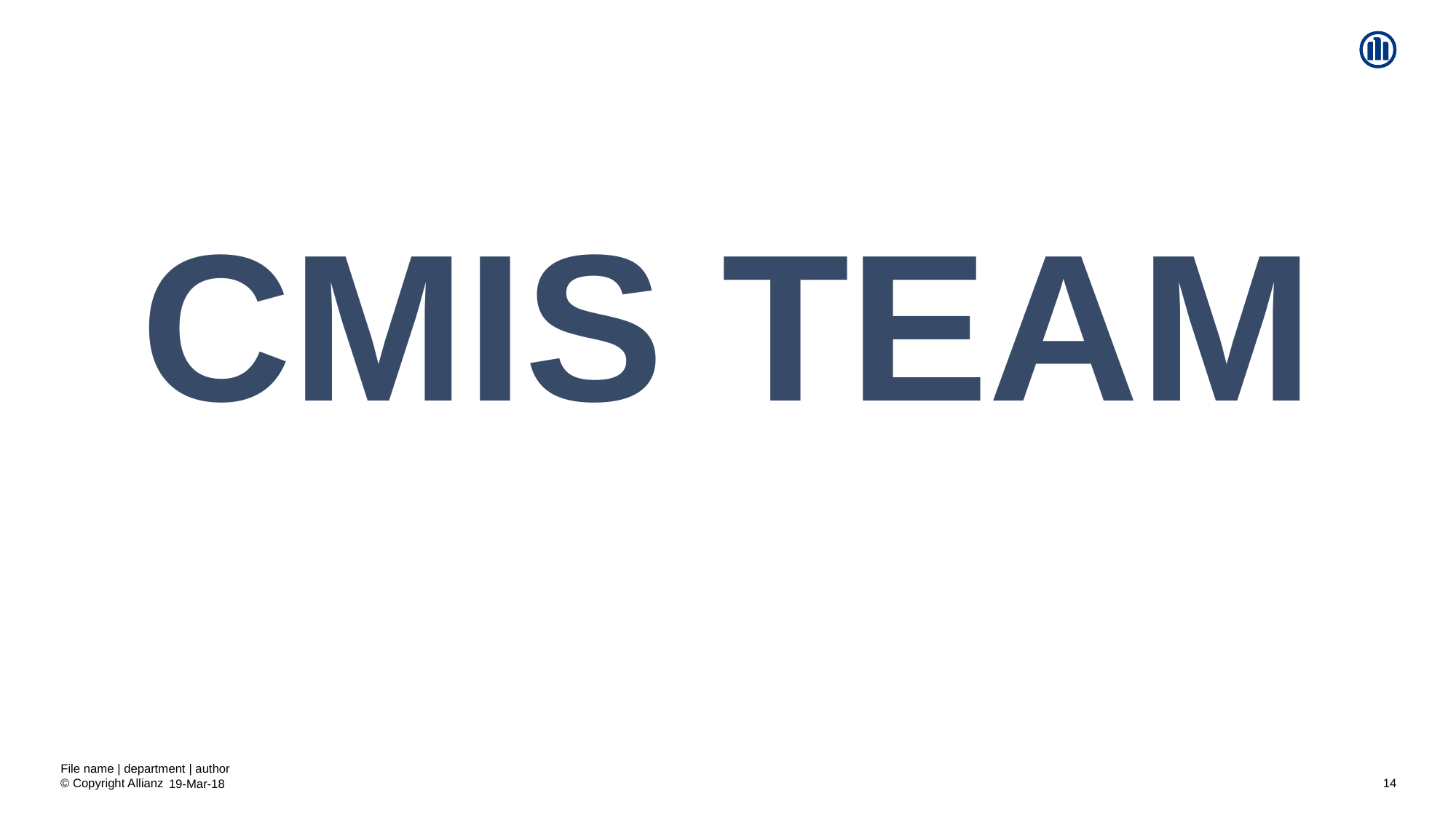

Cmis tEAM

File name | department | author
14
19-Mar-18